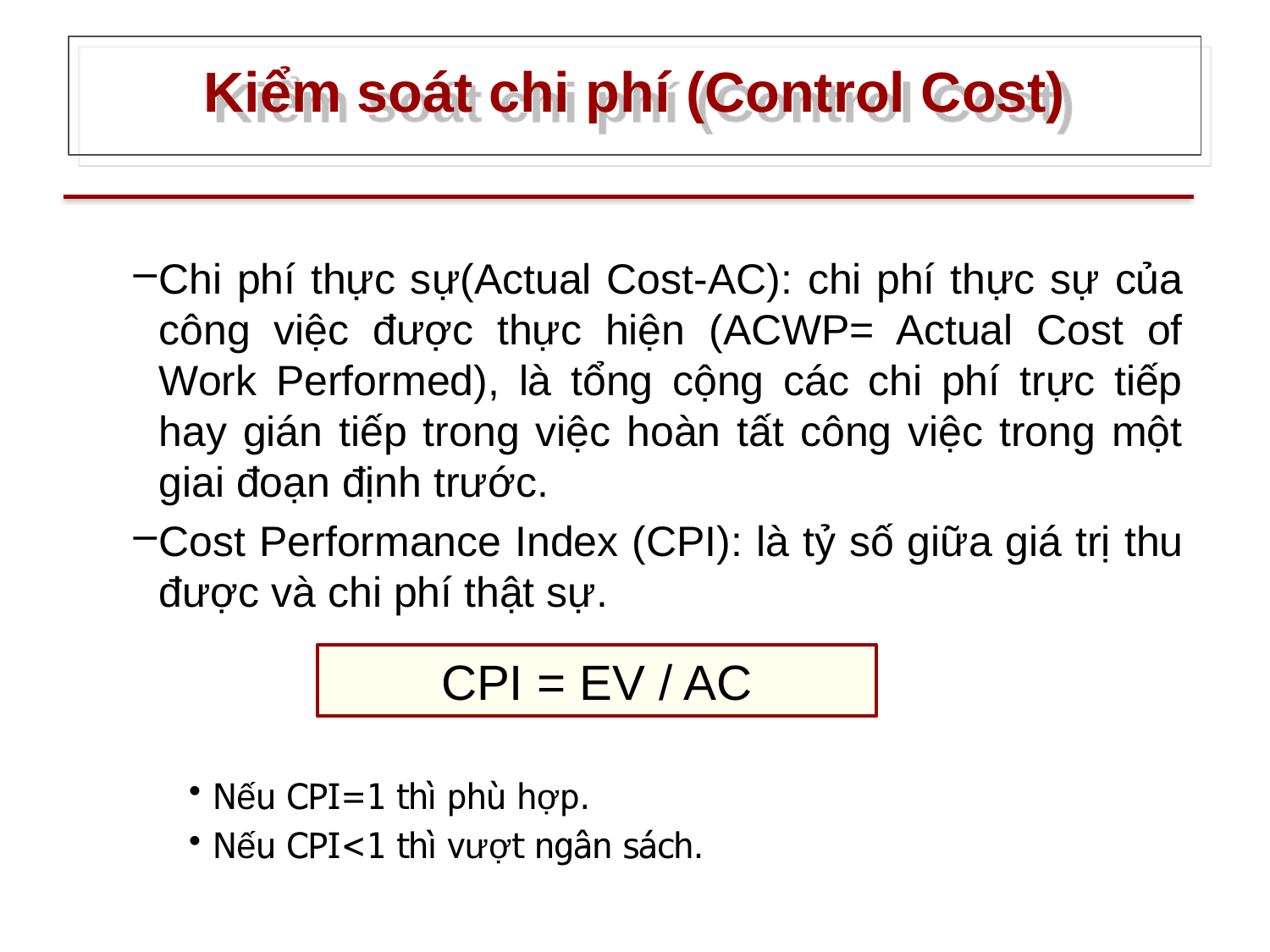

# Kiểm soát chi phí (Control Cost)
Chi phí thực sự(Actual Cost-AC): chi phí thực sự của công việc được thực hiện (ACWP= Actual Cost of Work Performed), là tổng cộng các chi phí trực tiếp hay gián tiếp trong việc hoàn tất công việc trong một giai đoạn định trước.
Cost Performance Index (CPI): là tỷ số giữa giá trị thu được và chi phí thật sự.

Nếu CPI=1 thì phù hợp.
Nếu CPI<1 thì vượt ngân sách.

CPI = EV / AC